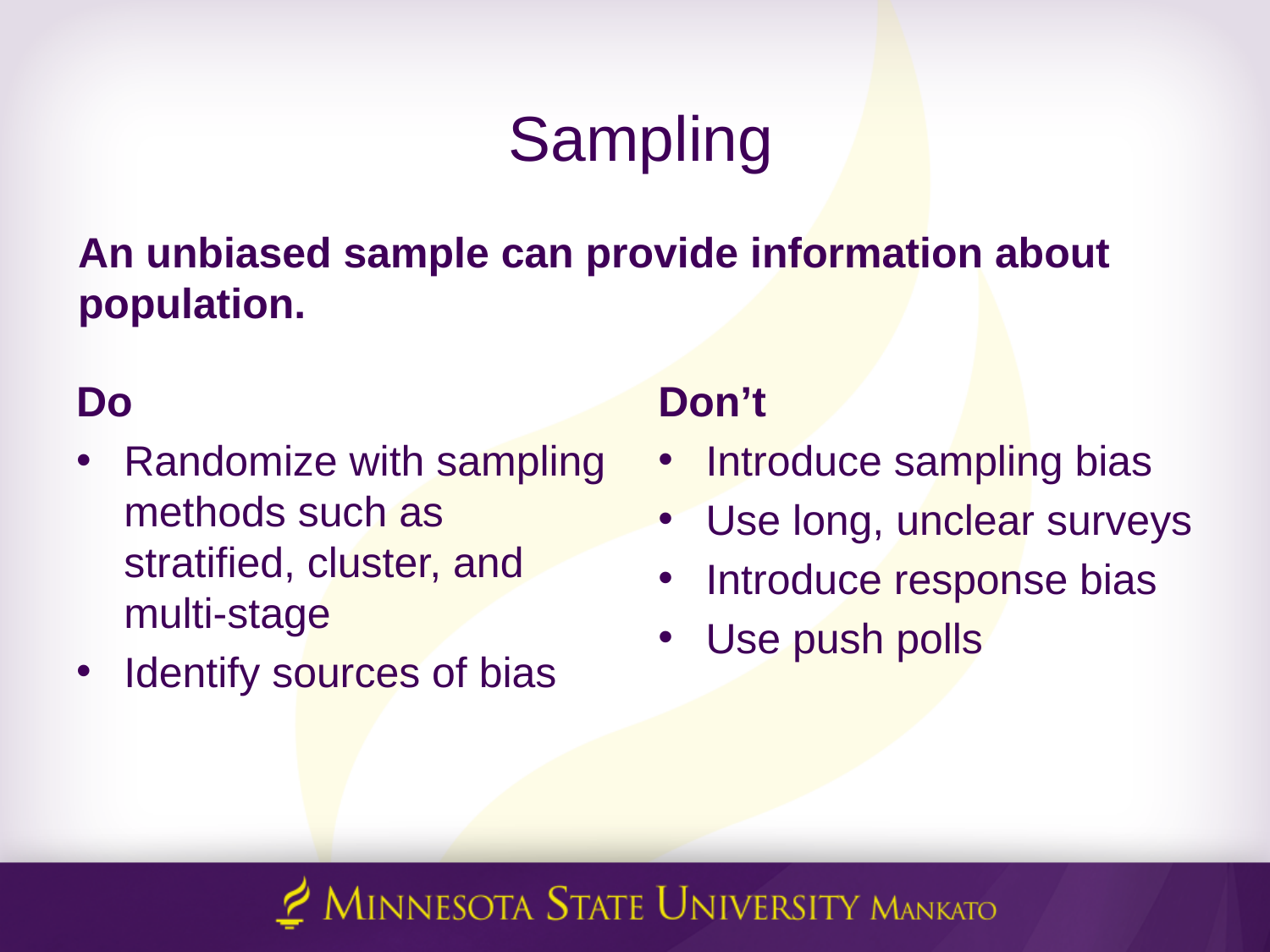

# Sampling
An unbiased sample can provide information about population.
Do
Randomize with sampling methods such as stratified, cluster, and multi-stage
Identify sources of bias

Don’t
Introduce sampling bias
Use long, unclear surveys
Introduce response bias
Use push polls